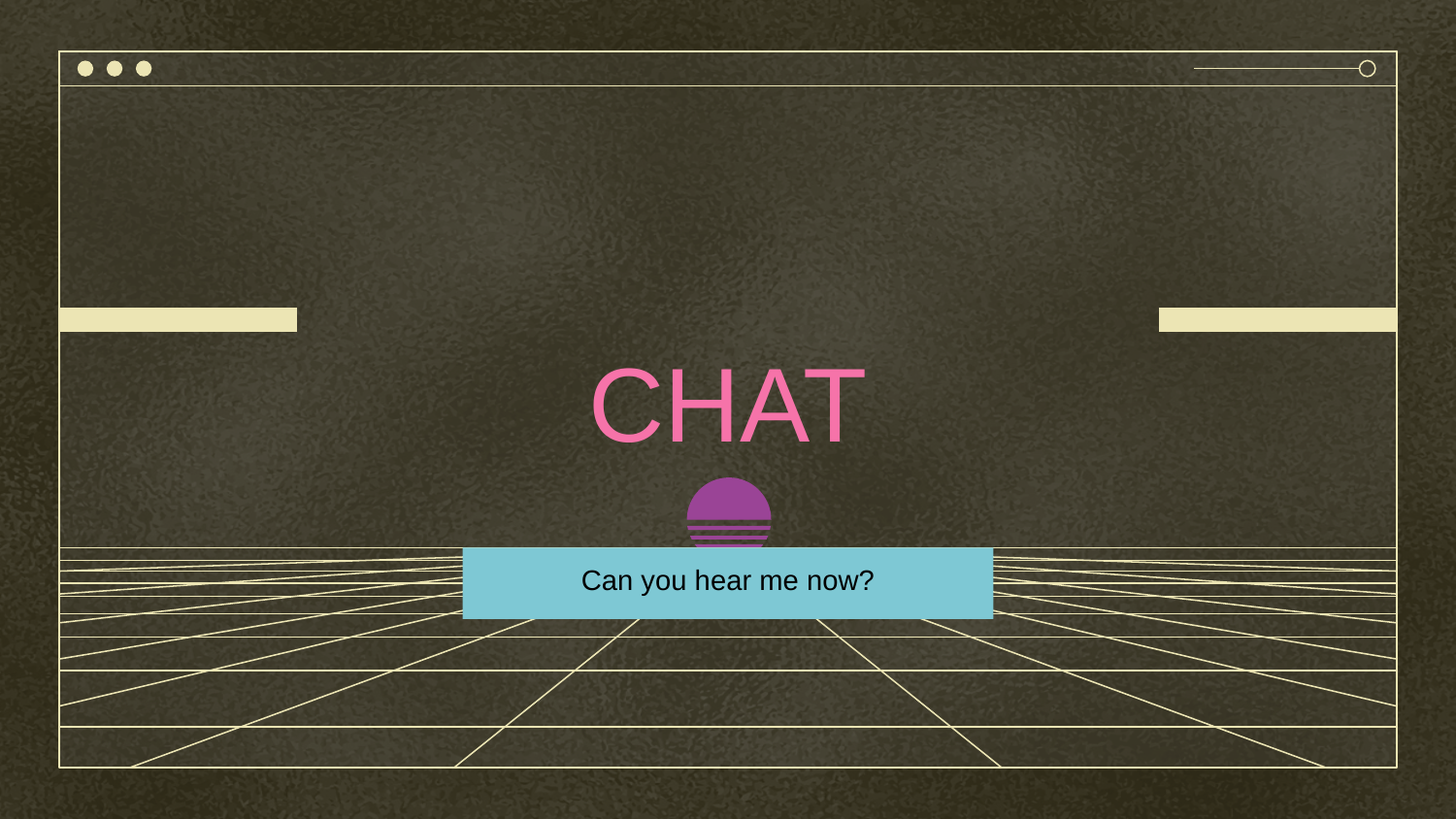

# CHAT
Can you hear me now?